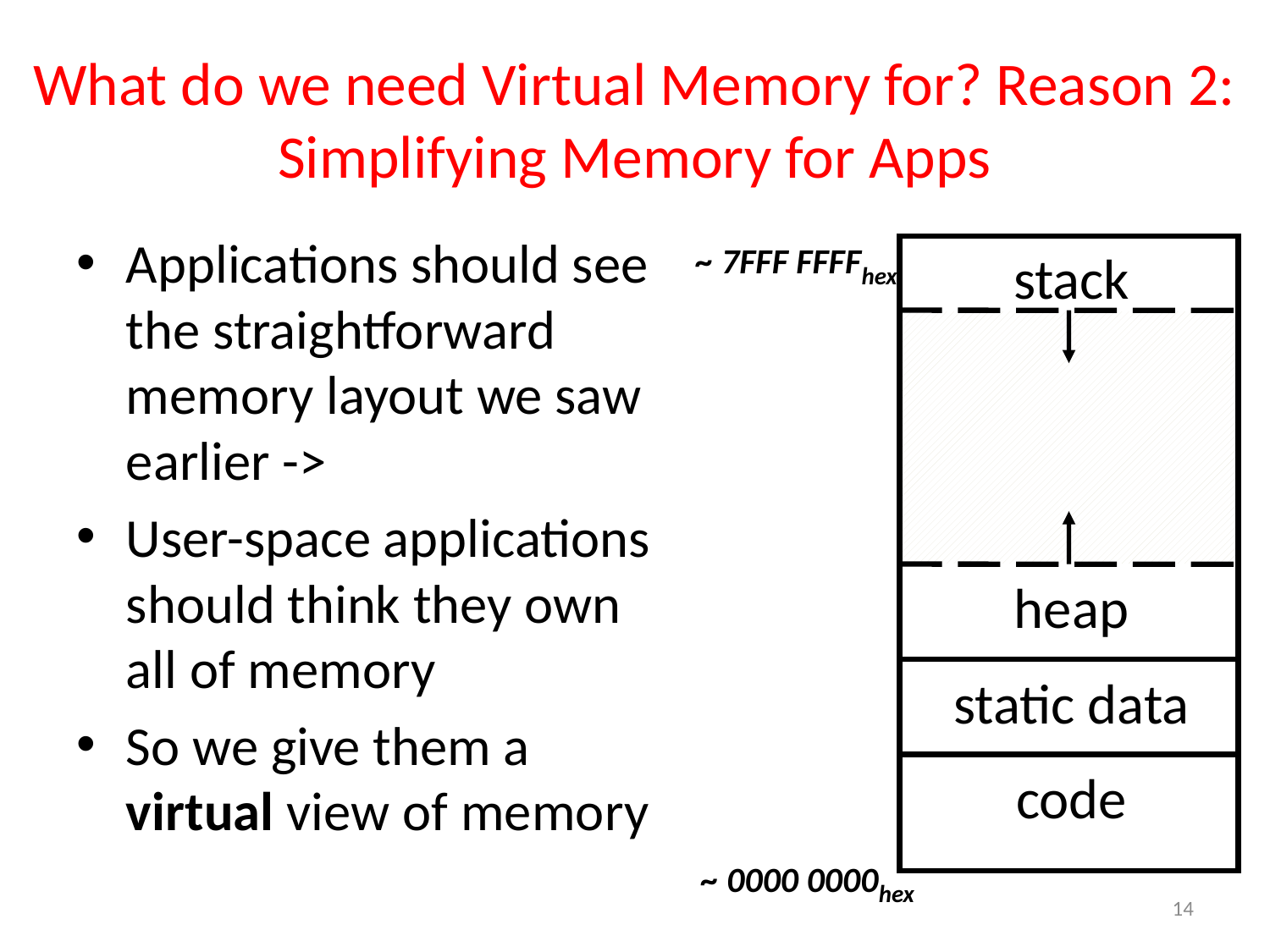

# What do we need Virtual Memory for? Reason 2: Simplifying Memory for Apps
Applications should see the straightforward memory layout we saw earlier ->
User-space applications should think they own all of memory
So we give them a virtual view of memory
~ 7FFF FFFFhex

stack

heap

static data

code
~ 0000 0000hex
14